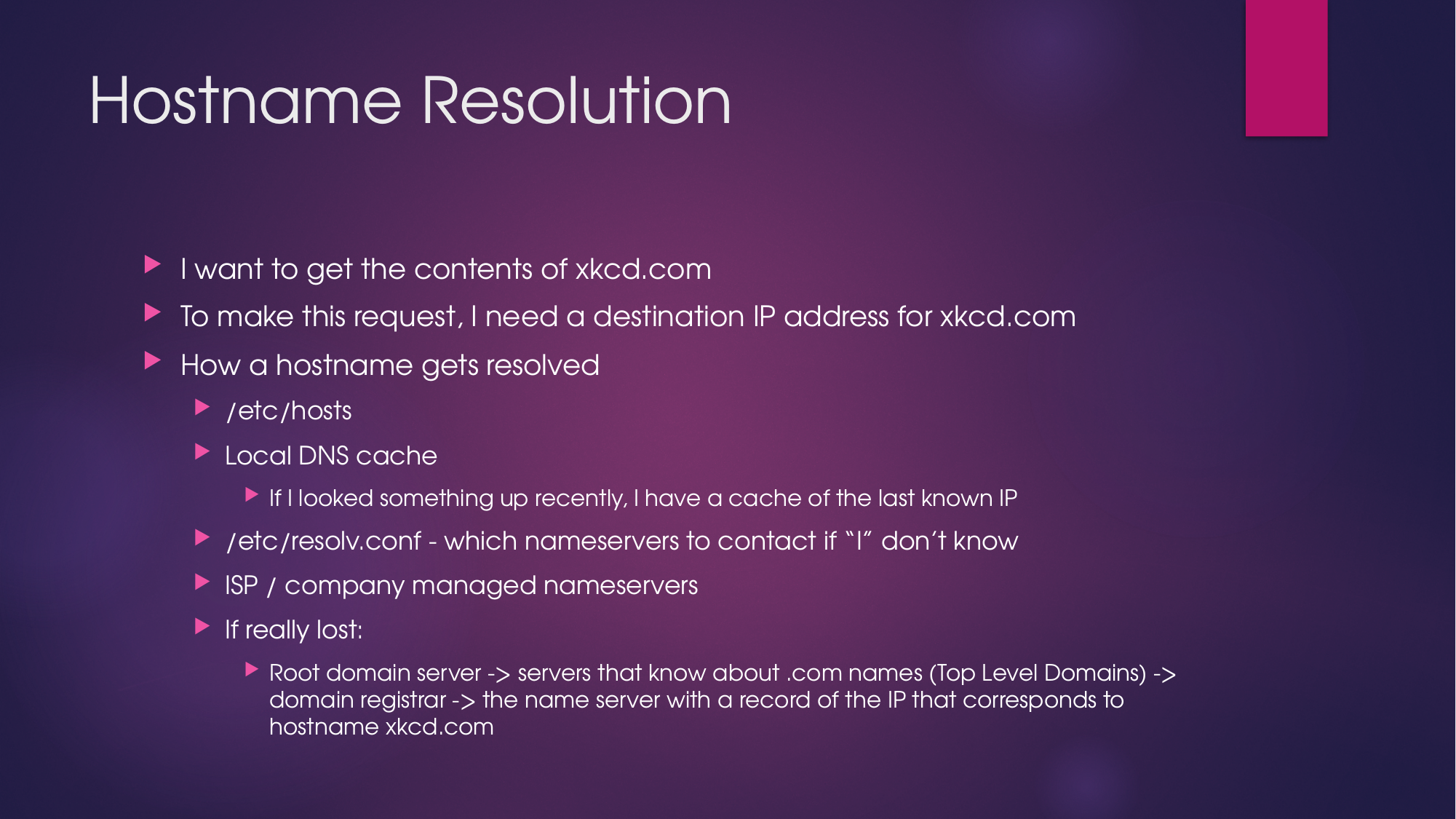

# Hostname Resolution
I want to get the contents of xkcd.com
To make this request, I need a destination IP address for xkcd.com
How a hostname gets resolved
/etc/hosts
Local DNS cache
If I looked something up recently, I have a cache of the last known IP
/etc/resolv.conf - which nameservers to contact if “I” don’t know
ISP / company managed nameservers
If really lost:
Root domain server -> servers that know about .com names (Top Level Domains) -> domain registrar -> the name server with a record of the IP that corresponds to hostname xkcd.com